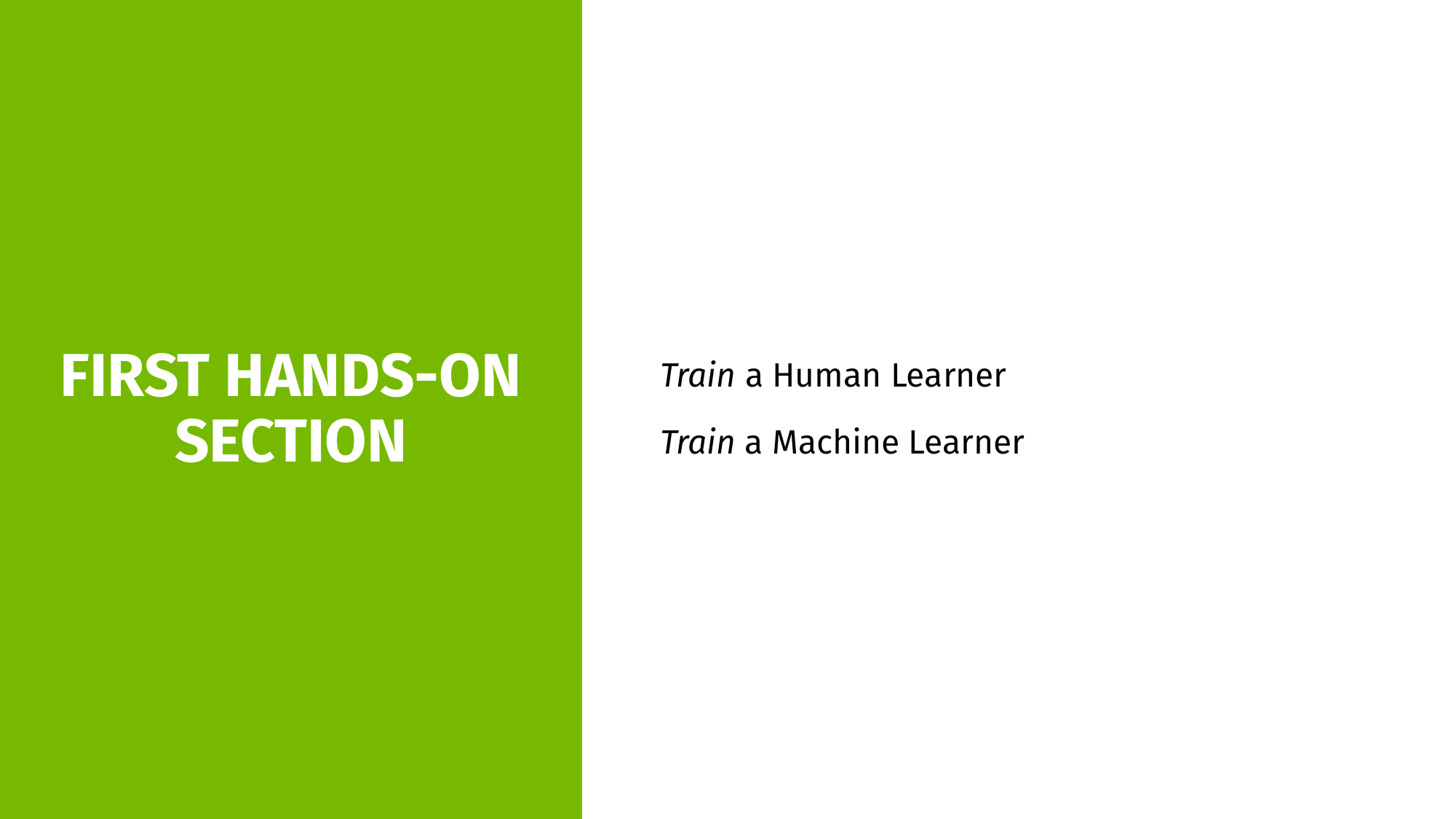

First hands-on section
Train a Human Learner
Train a Machine Learner